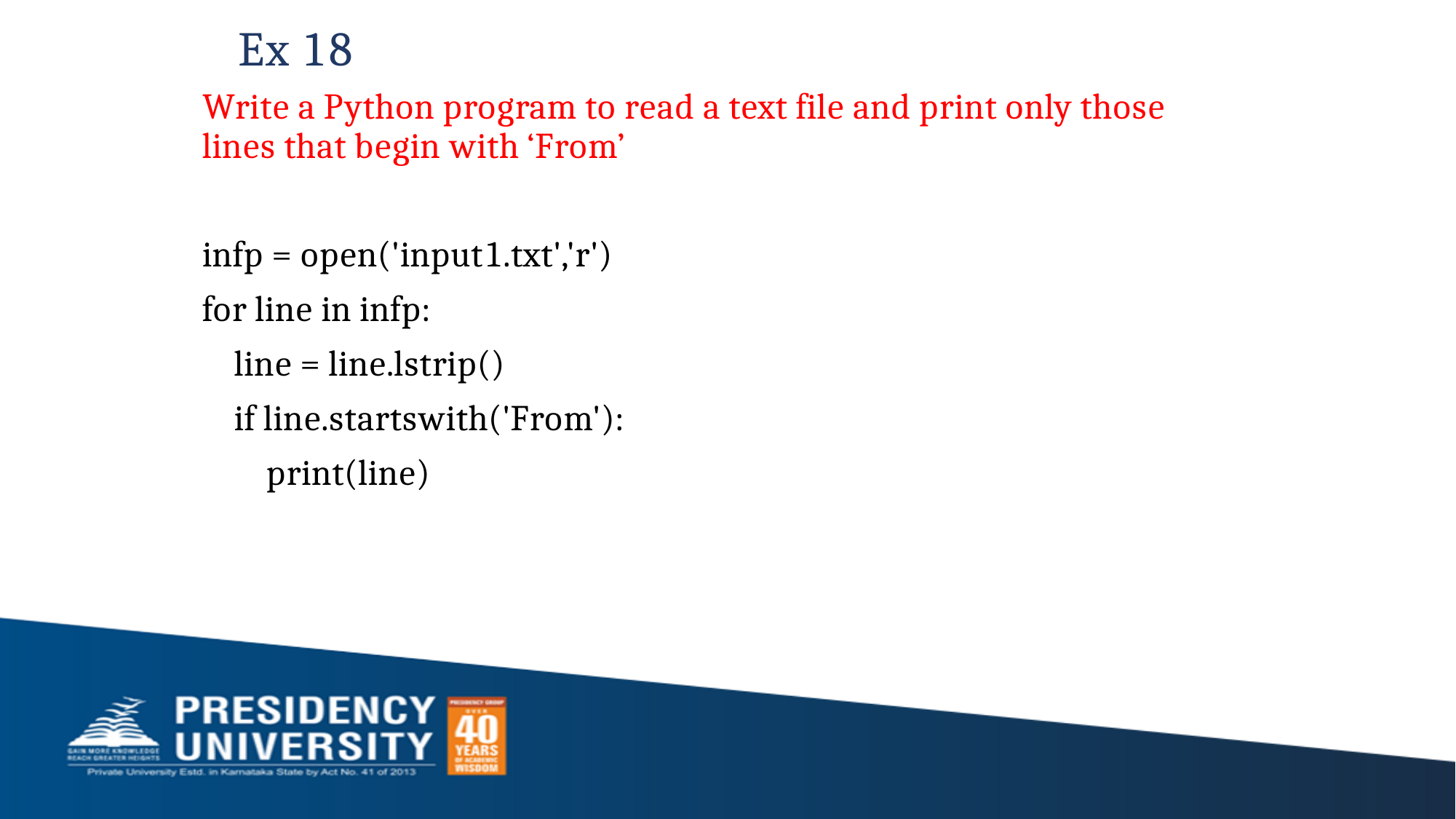

# Ex 18
Write a Python program to read a text file and print only those lines that begin with ‘From’

infp = open('input1.txt','r')
for line in infp:
    line = line.lstrip()
    if line.startswith('From'):
        print(line)